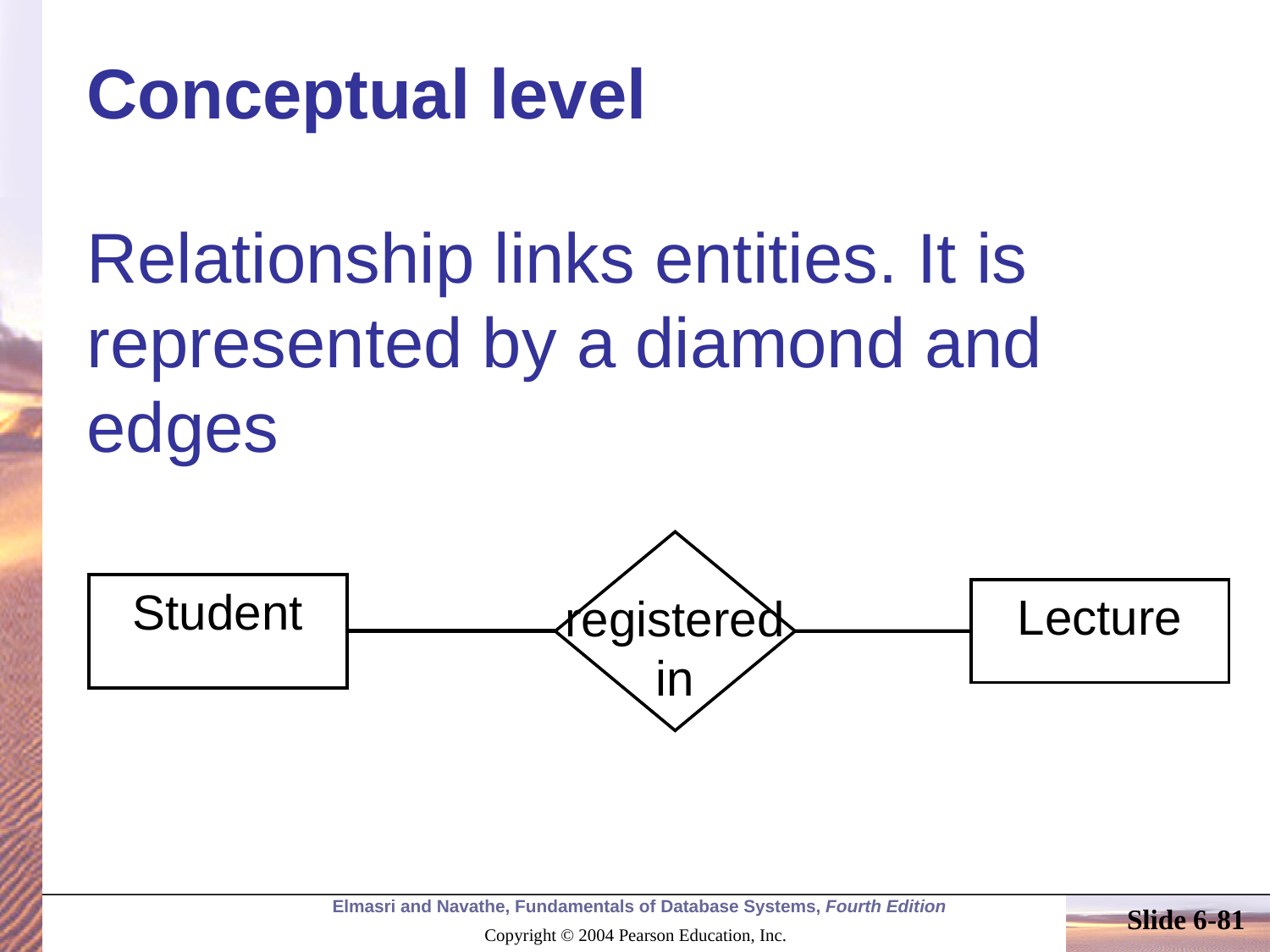

# Conceptual level
Relationship links entities. It is represented by a diamond and edges

registered
in
Student
Lecture
Slide 6-81